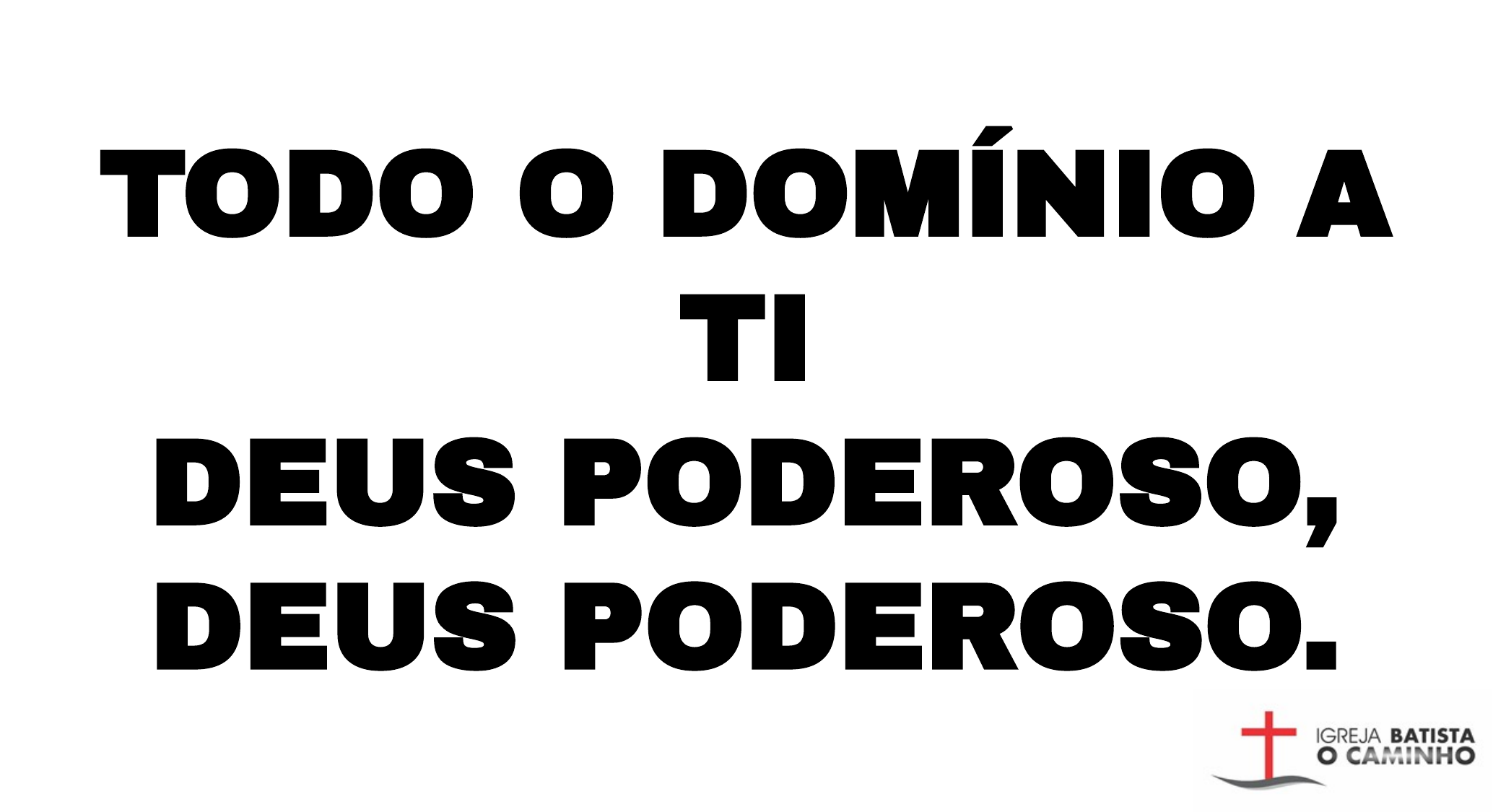

TODO O DOMÍNIO A TI
DEUS PODEROSO,
DEUS PODEROSO.